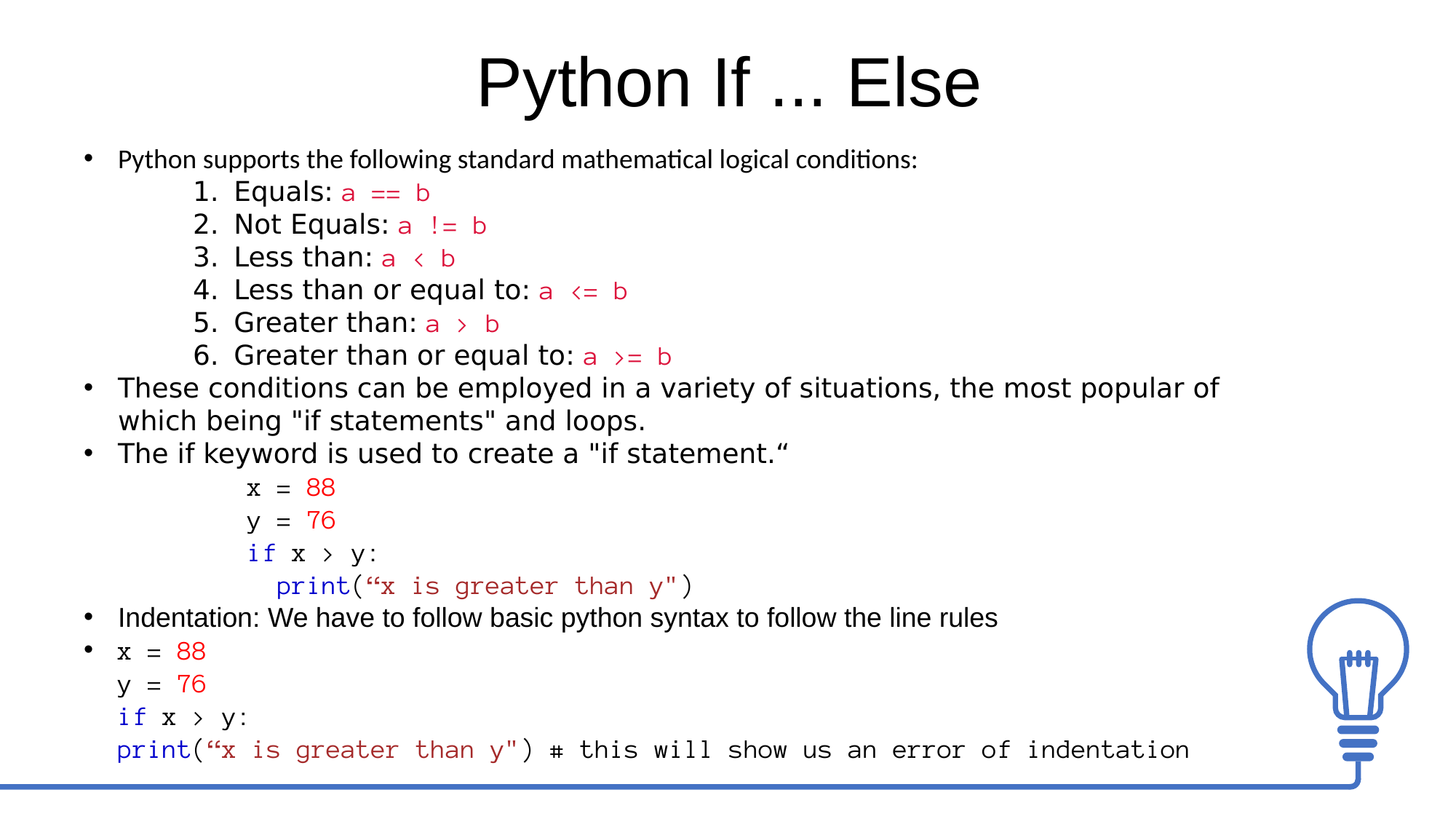

Python If ... Else
Python supports the following standard mathematical logical conditions:
Equals: a == b
Not Equals: a != b
Less than: a < b
Less than or equal to: a <= b
Greater than: a > b
Greater than or equal to: a >= b
These conditions can be employed in a variety of situations, the most popular of which being "if statements" and loops.
The if keyword is used to create a "if statement.“
x = 88
y = 76
if x > y:
  print(“x is greater than y")
Indentation: We have to follow basic python syntax to follow the line rules
x = 88
y = 76
if x > y:
print(“x is greater than y") # this will show us an error of indentation